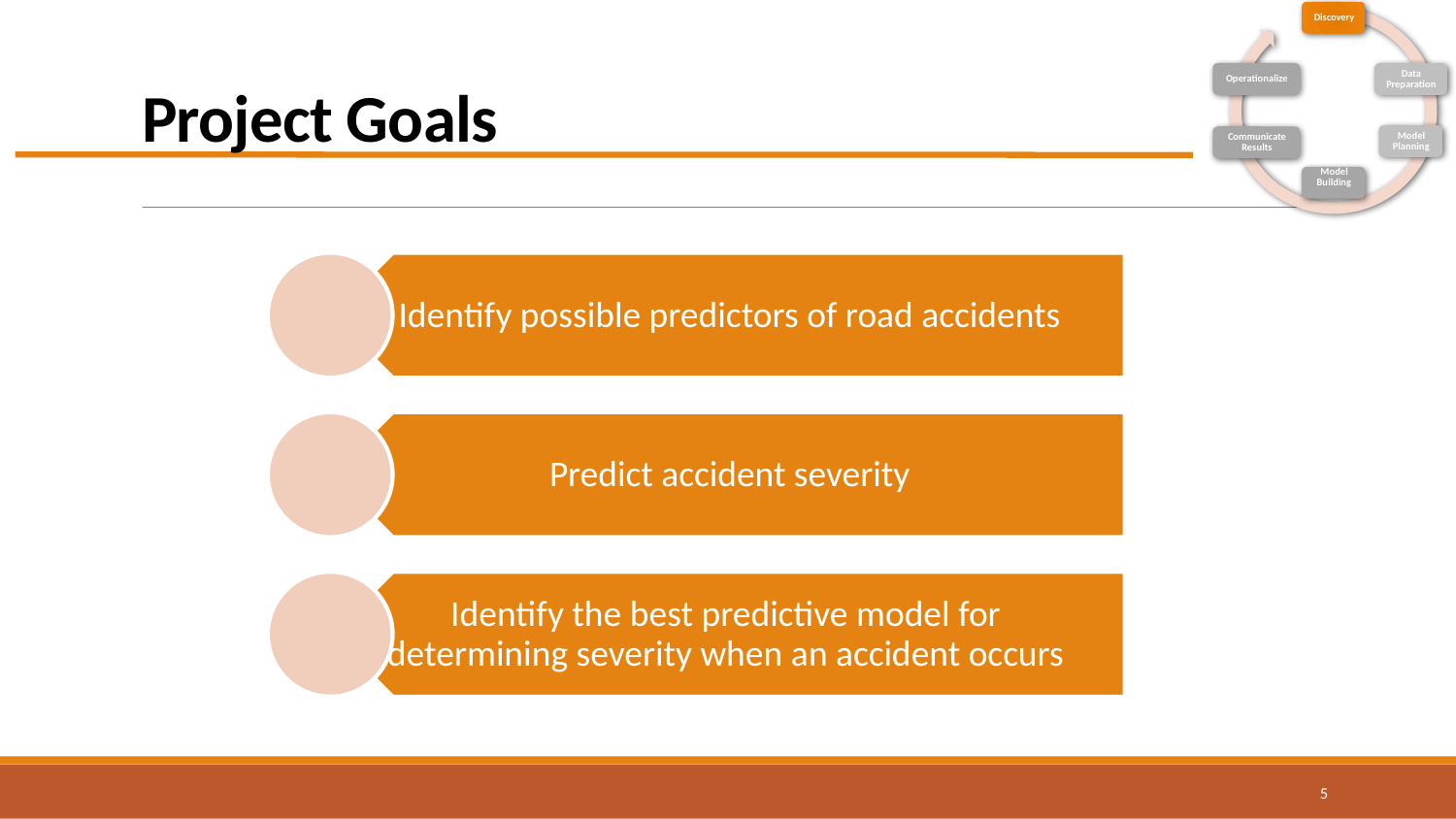

Discovery
Data Preparation
Model Planning
Model Building
Communicate Results
Operationalize
# Project Goals
 Identify possible predictors of road accidents
 Predict accident severity
Identify the best predictive model for determining severity when an accident occurs
5